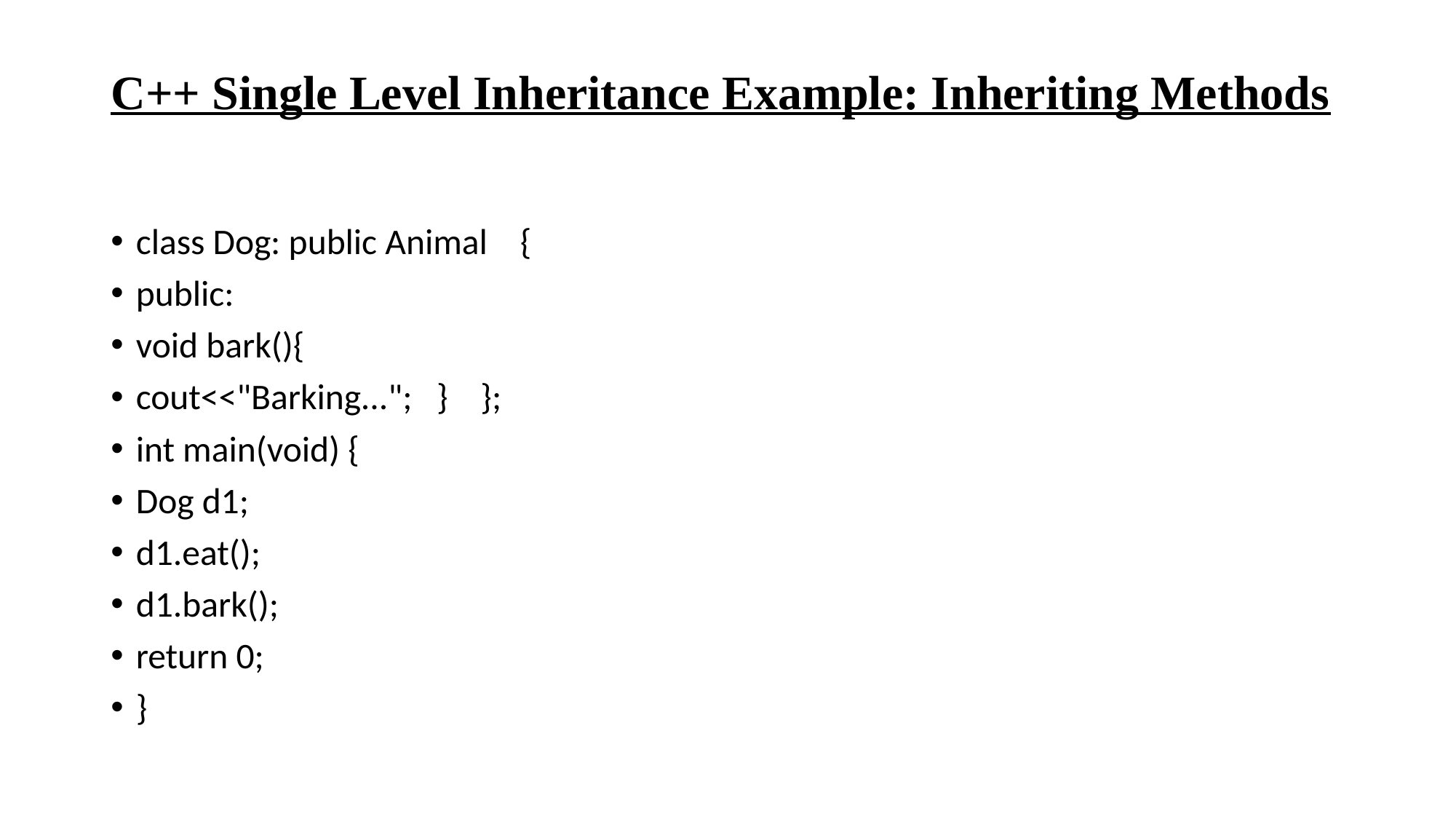

# C++ Single Level Inheritance Example: Inheriting Methods
class Dog: public Animal    {
public:
void bark(){
cout<<"Barking...";   }    };
int main(void) {
Dog d1;
d1.eat();
d1.bark();
return 0;
}